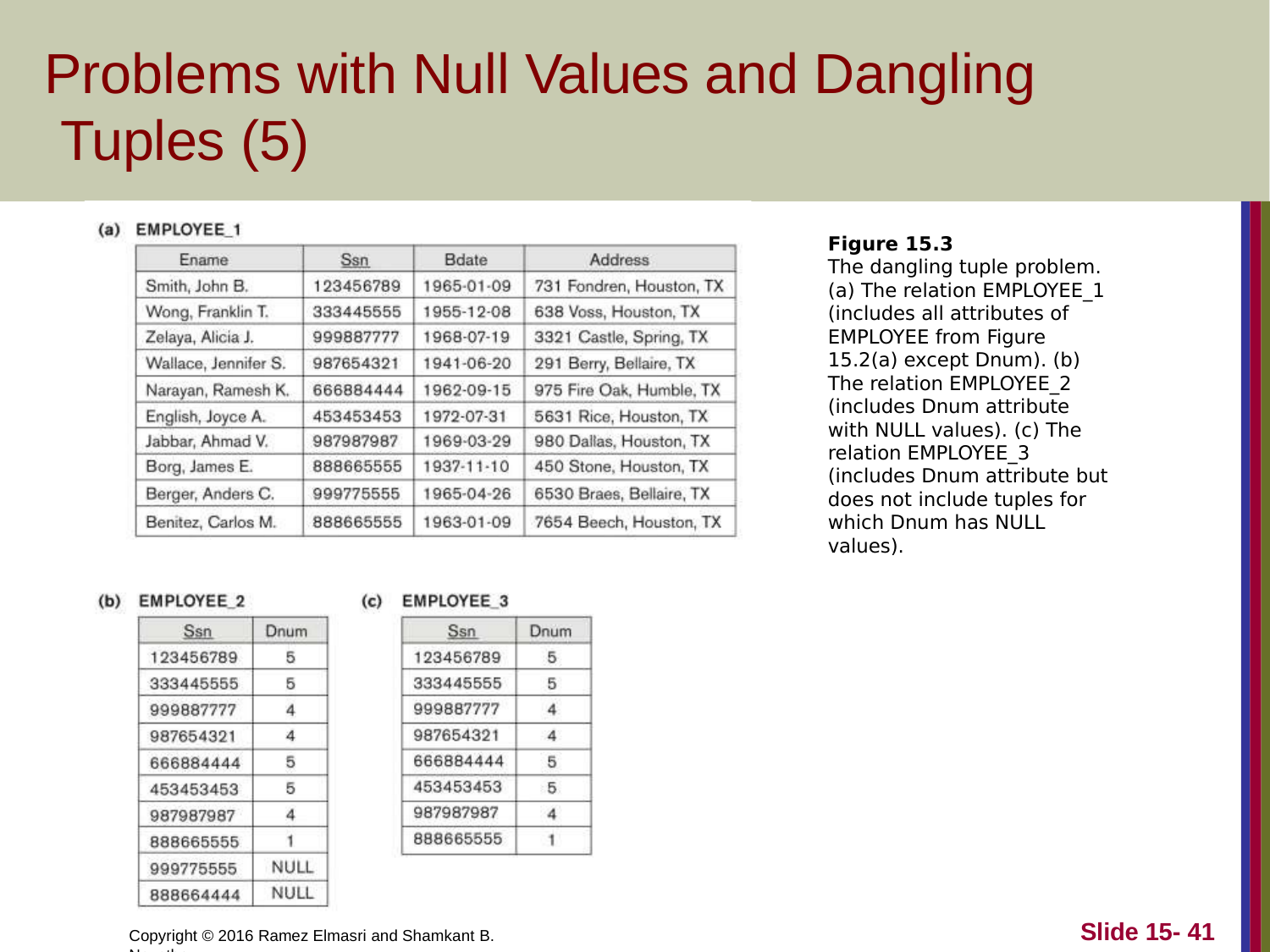

# Problems with Null Values and Dangling  Tuples (5)

Figure 15.3
The dangling tuple problem.
(a) The relation EMPLOYEE_1  (includes all attributes of  EMPLOYEE from Figure  15.2(a) except Dnum). (b)  The relation EMPLOYEE_2  (includes Dnum attribute  with NULL values). (c) The  relation EMPLOYEE_3  (includes Dnum attribute but  does not include tuples for  which Dnum has NULL  values).
Slide 15- 41
Copyright © 2016 Ramez Elmasri and Shamkant B. Navathe